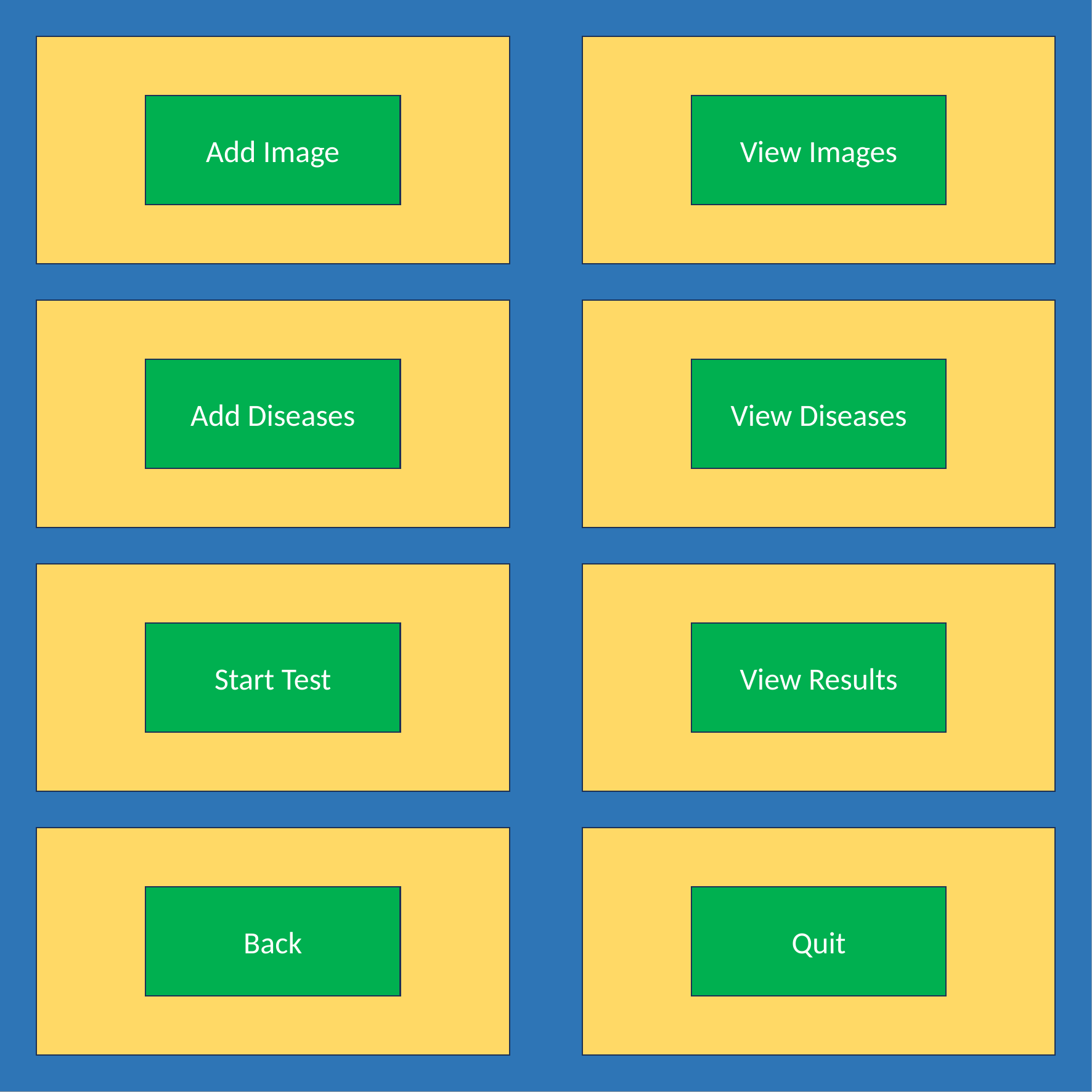

Add Image

View Images

Add Diseases

View Diseases

Start Test

View Results

Back

Quit